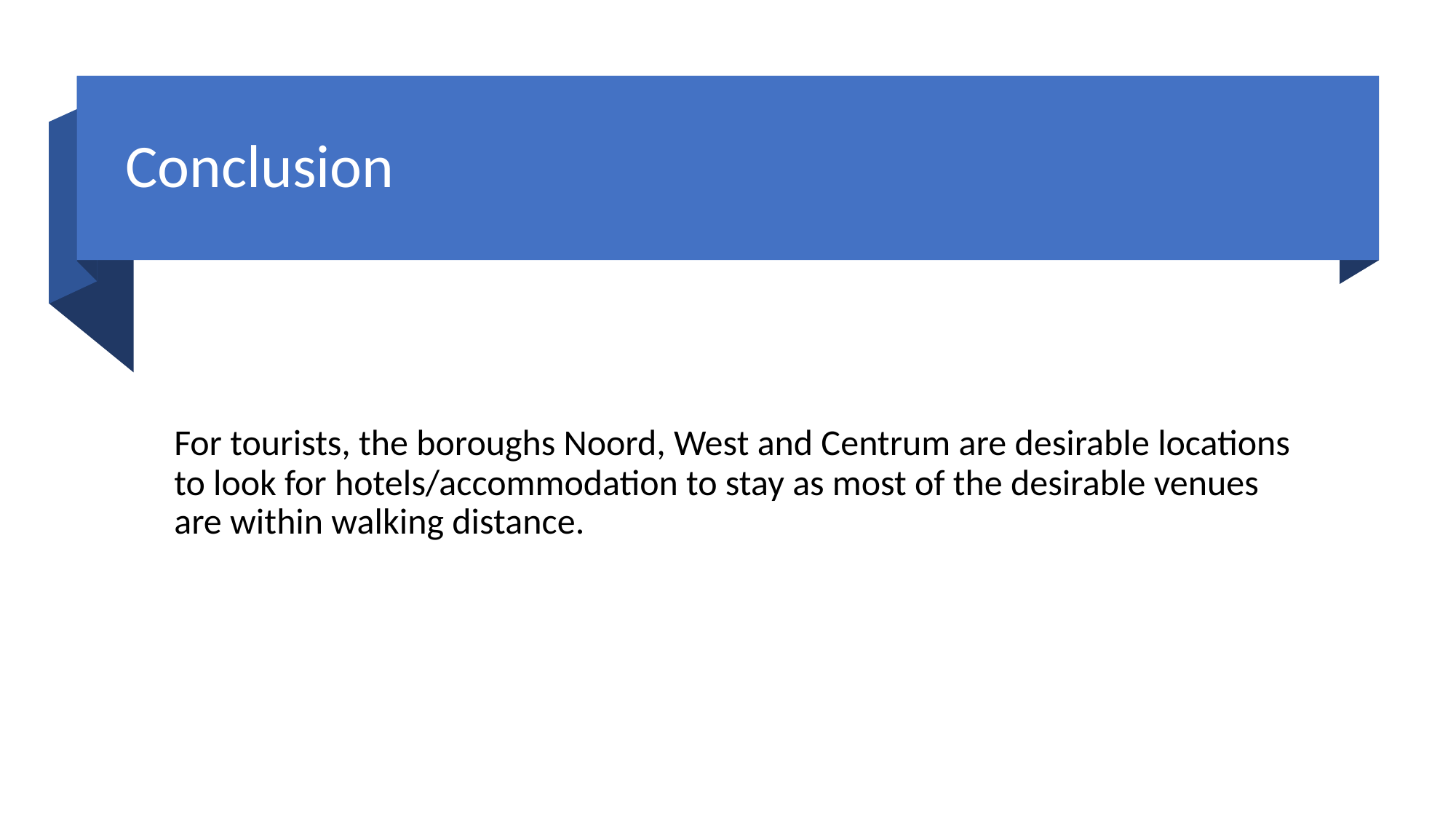

# Conclusion

For tourists, the boroughs Noord, West and Centrum are desirable locations to look for hotels/accommodation to stay as most of the desirable venues are within walking distance.